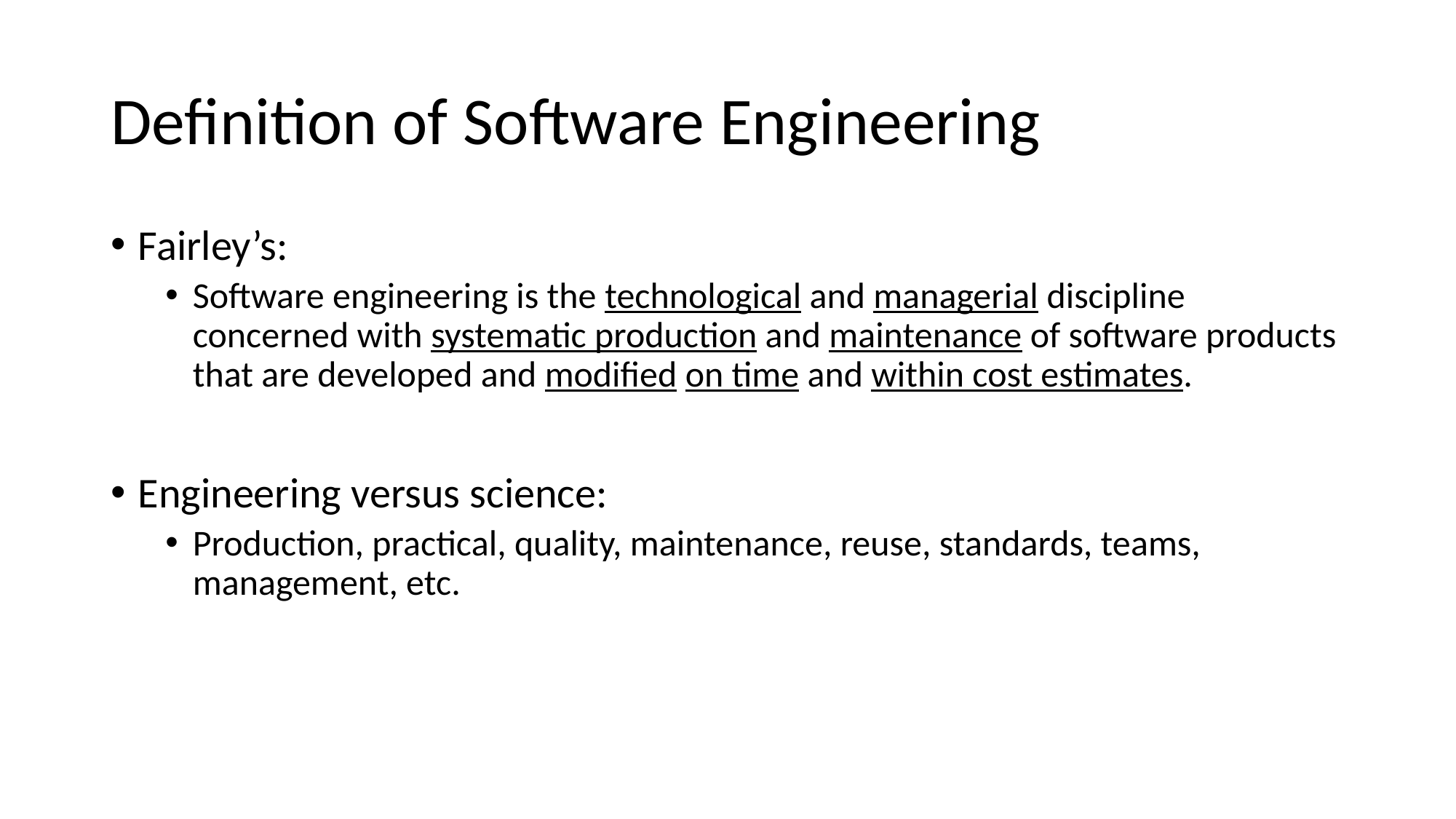

# Definition of Software Engineering
Fairley’s:
Software engineering is the technological and managerial discipline concerned with systematic production and maintenance of software products that are developed and modified on time and within cost estimates.

Engineering versus science:
Production, practical, quality, maintenance, reuse, standards, teams, management, etc.